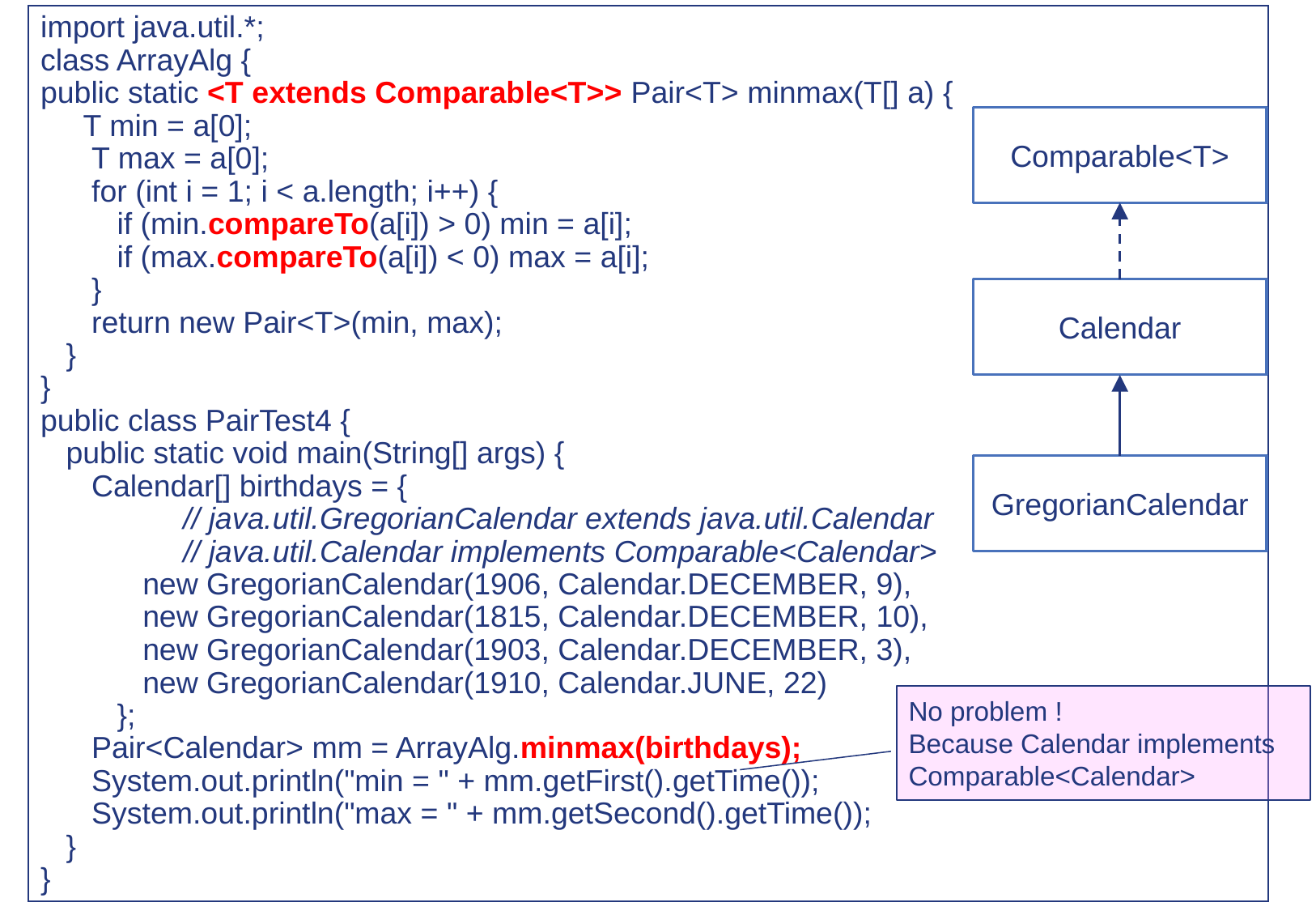

import java.util.*;
class ArrayAlg {
public static <T extends Comparable<T>> Pair<T> minmax(T[] a) {
     T min = a[0];
      T max = a[0];
      for (int i = 1; i < a.length; i++) {
         if (min.compareTo(a[i]) > 0) min = a[i];
         if (max.compareTo(a[i]) < 0) max = a[i];
      }
      return new Pair<T>(min, max);
   }
}
public class PairTest4 {
   public static void main(String[] args) {
      Calendar[] birthdays = {
			// java.util.GregorianCalendar extends java.util.Calendar
			// java.util.Calendar implements Comparable<Calendar>
            new GregorianCalendar(1906, Calendar.DECEMBER, 9),
            new GregorianCalendar(1815, Calendar.DECEMBER, 10),
            new GregorianCalendar(1903, Calendar.DECEMBER, 3),
            new GregorianCalendar(1910, Calendar.JUNE, 22)
         };
      Pair<Calendar> mm = ArrayAlg.minmax(birthdays);
      System.out.println("min = " + mm.getFirst().getTime());
      System.out.println("max = " + mm.getSecond().getTime());
   }
}
Comparable<T>
Calendar
GregorianCalendar
No problem !
Because Calendar implements Comparable<Calendar>